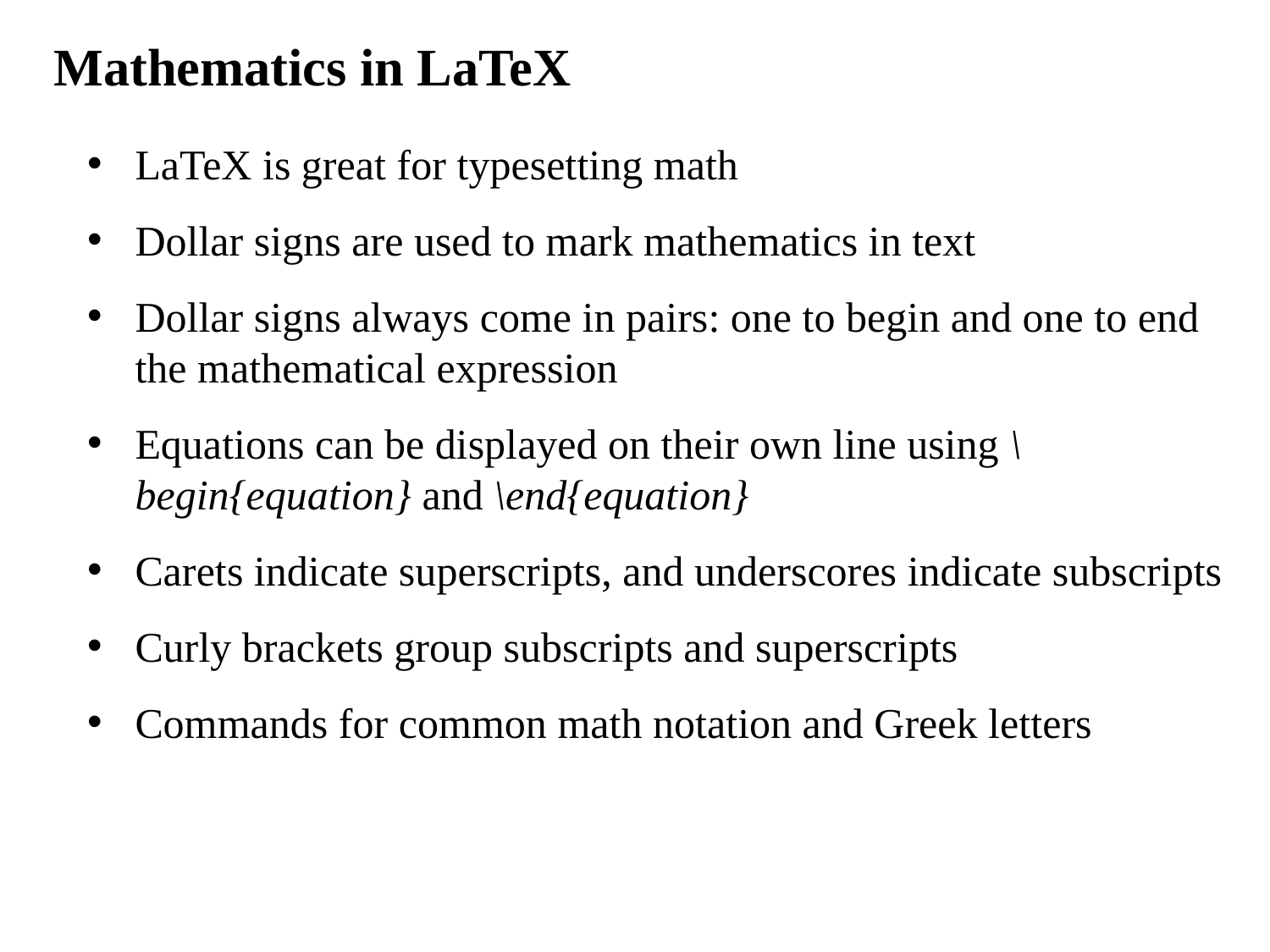

Mathematics in LaTeX
LaTeX is great for typesetting math

Dollar signs are used to mark mathematics in text

Dollar signs always come in pairs: one to begin and one to end the mathematical expression

Equations can be displayed on their own line using \begin{equation} and \end{equation}

Carets indicate superscripts, and underscores indicate subscripts

Curly brackets group subscripts and superscripts

Commands for common math notation and Greek letters